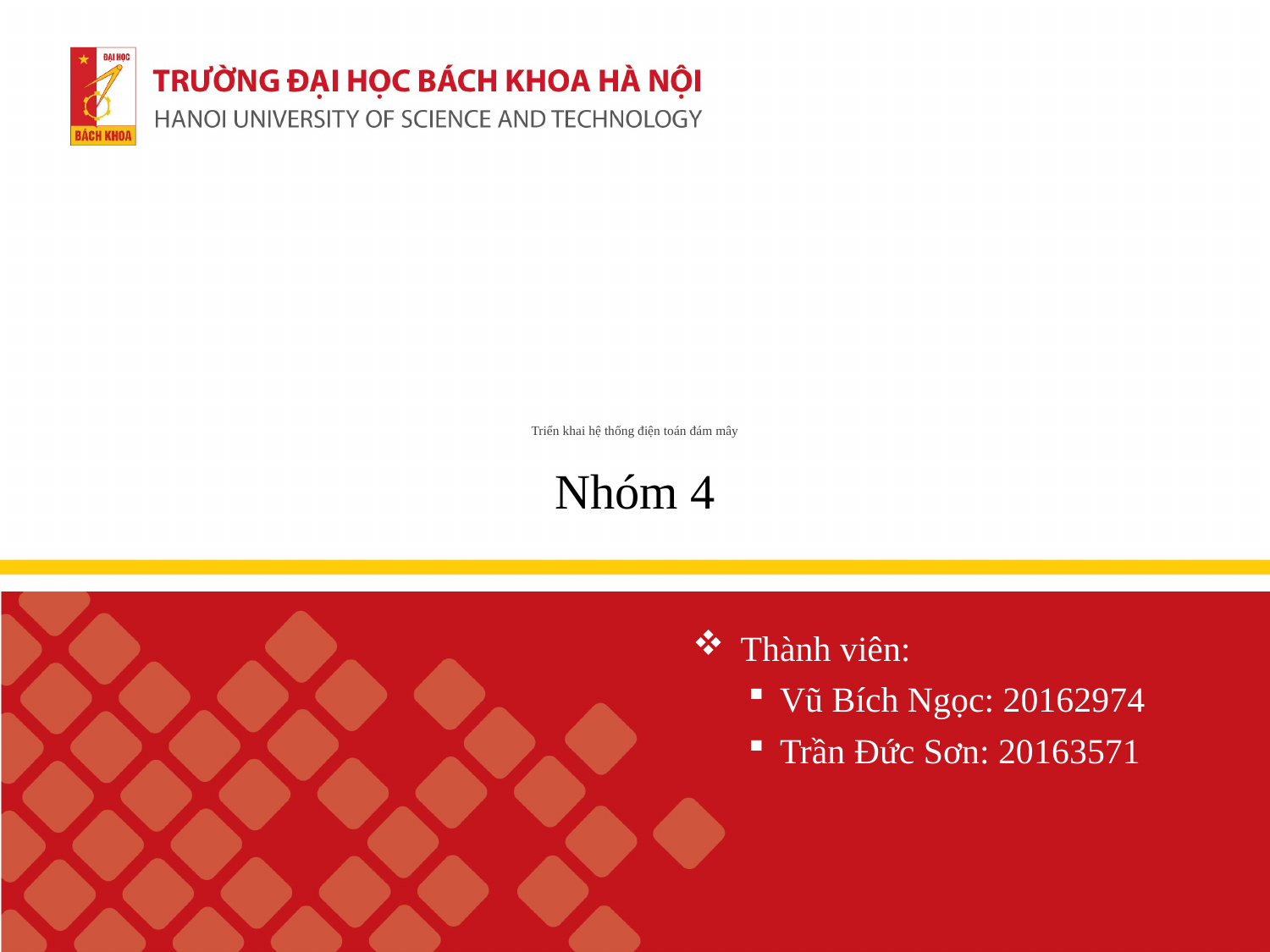

# Triển khai hệ thống điện toán đám mây
Nhóm 4
Thành viên:
Vũ Bích Ngọc: 20162974
Trần Đức Sơn: 20163571